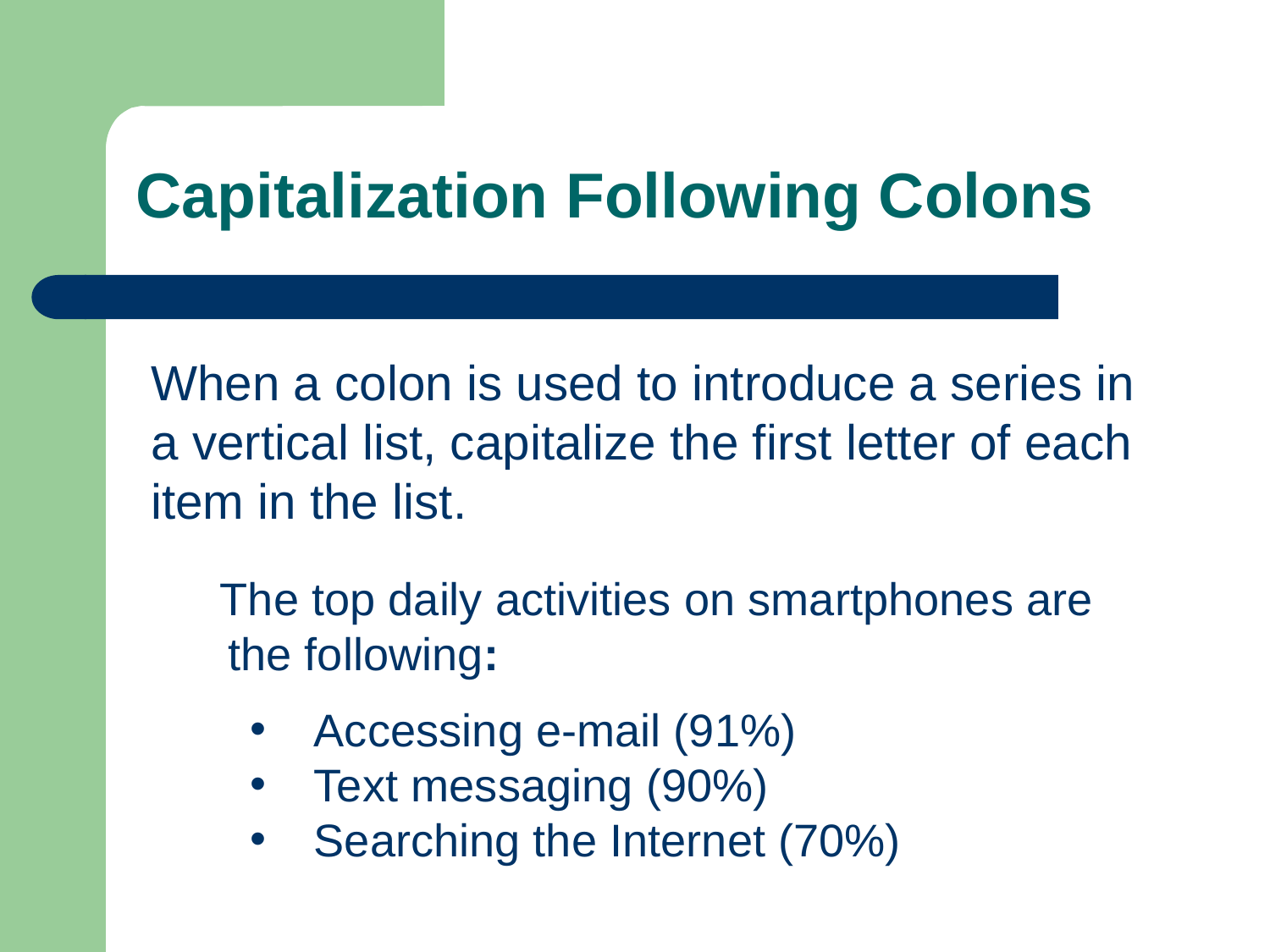

Capitalization Following Colons
When a colon is used to introduce a series in a vertical list, capitalize the first letter of each item in the list.
The top daily activities on smartphones are the following:
Accessing e-mail (91%)
Text messaging (90%)
Searching the Internet (70%)
14